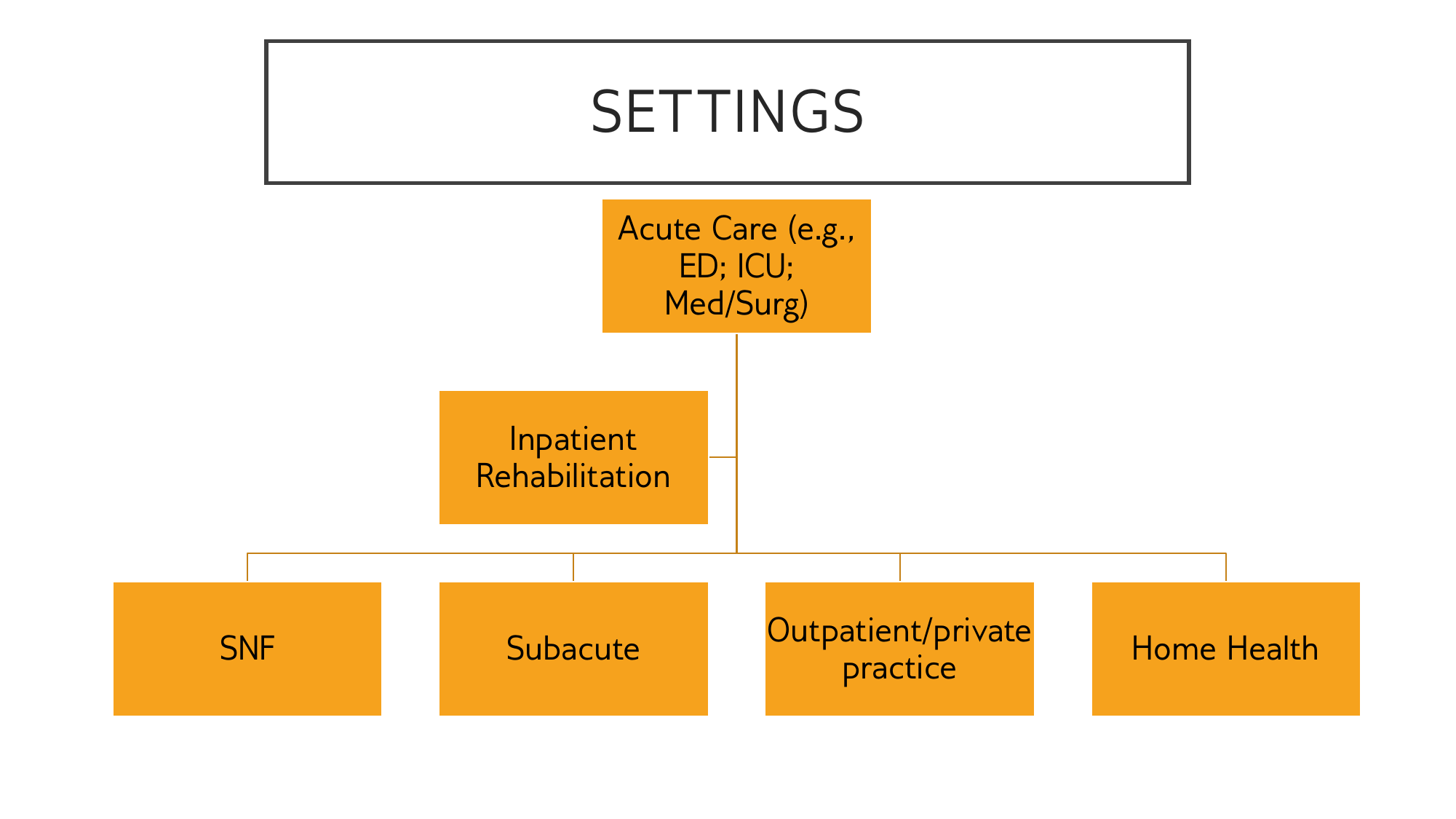

# Settings
Acute Care (e.g., ED; ICU; Med/Surg)
SNF
Subacute
Outpatient/private practice
Home Health
Inpatient Rehabilitation